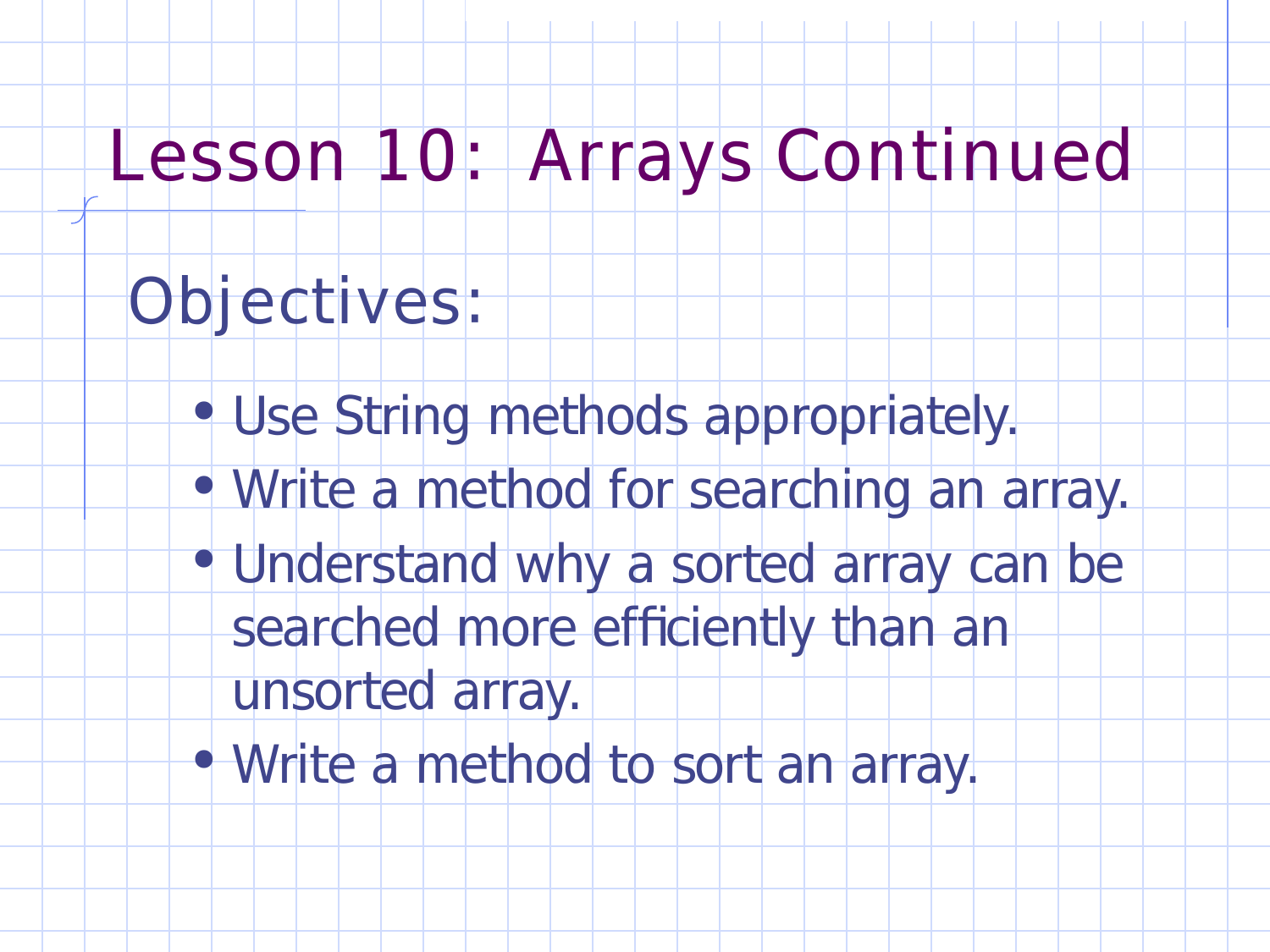

# Lesson 10:  Arrays Continued
Objectives:

Use String methods appropriately.
Write a method for searching an array.
Understand why a sorted array can be searched more efficiently than an unsorted array.
Write a method to sort an array.